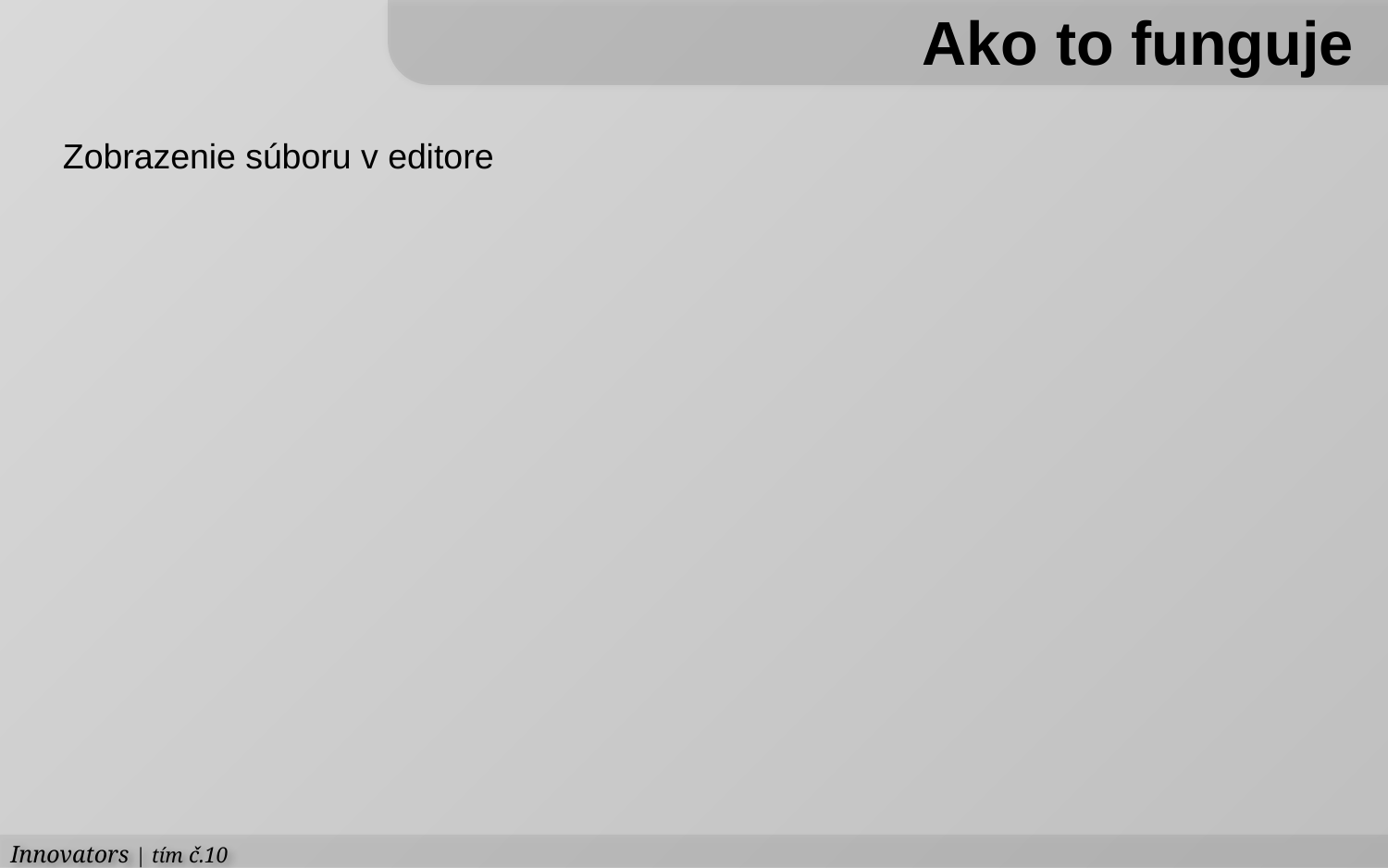

Ako to funguje
Zobrazenie súboru v editore
Innovators | tím č.10